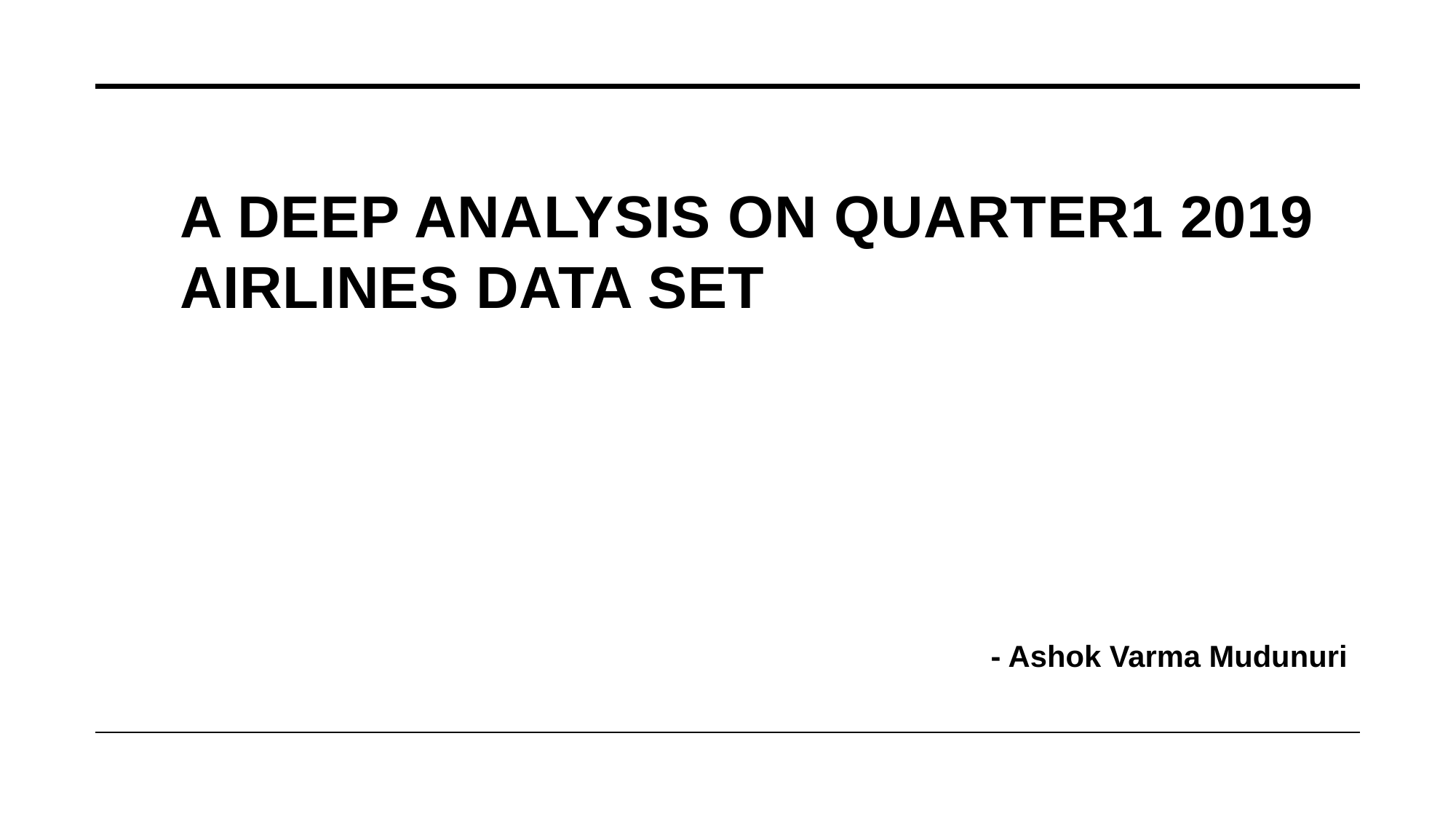

# A Deep Analysis on Quarter1 2019 Airlines Data Set
- Ashok Varma Mudunuri